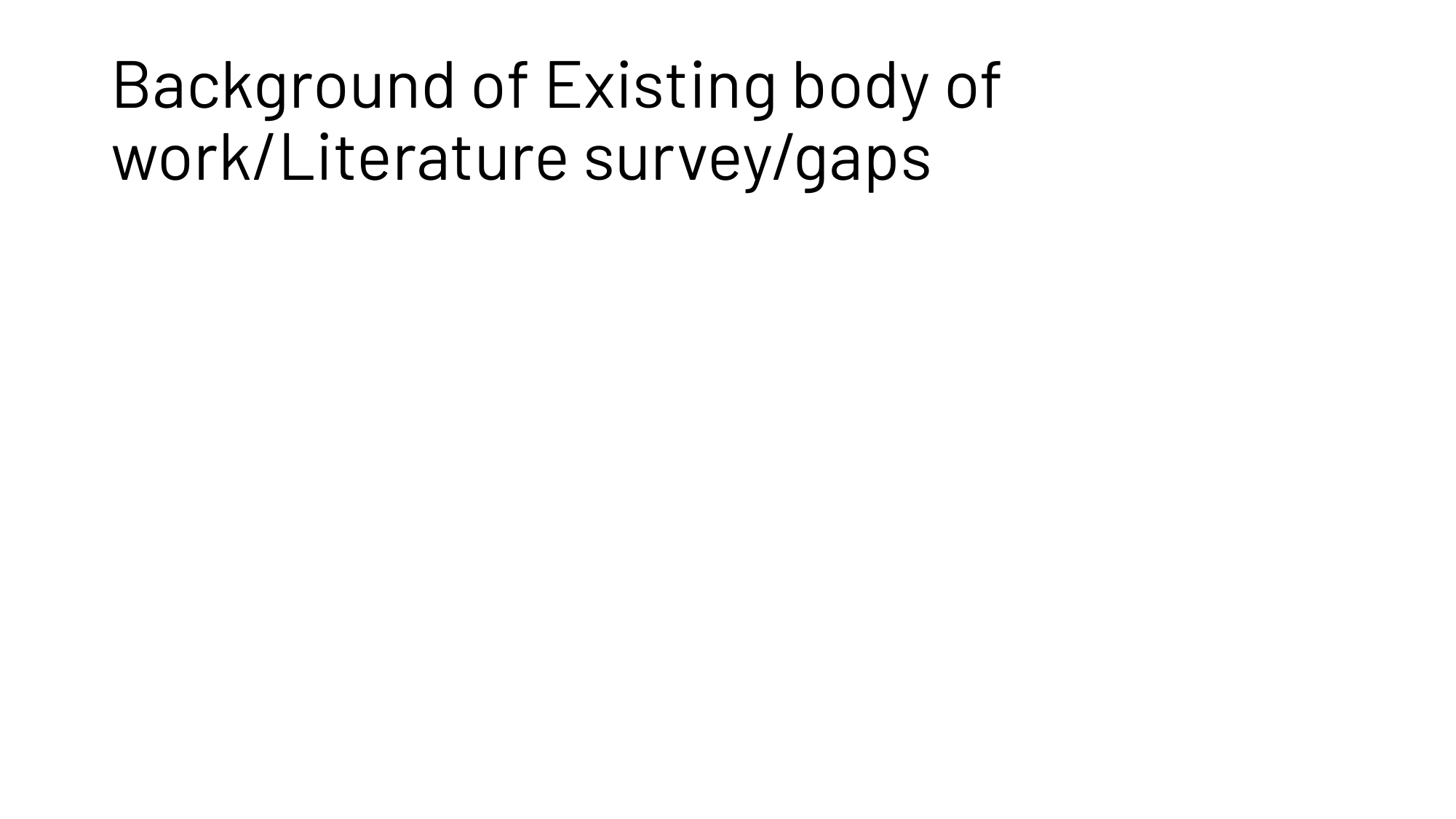

# Background of Existing body of work/Literature survey/gaps